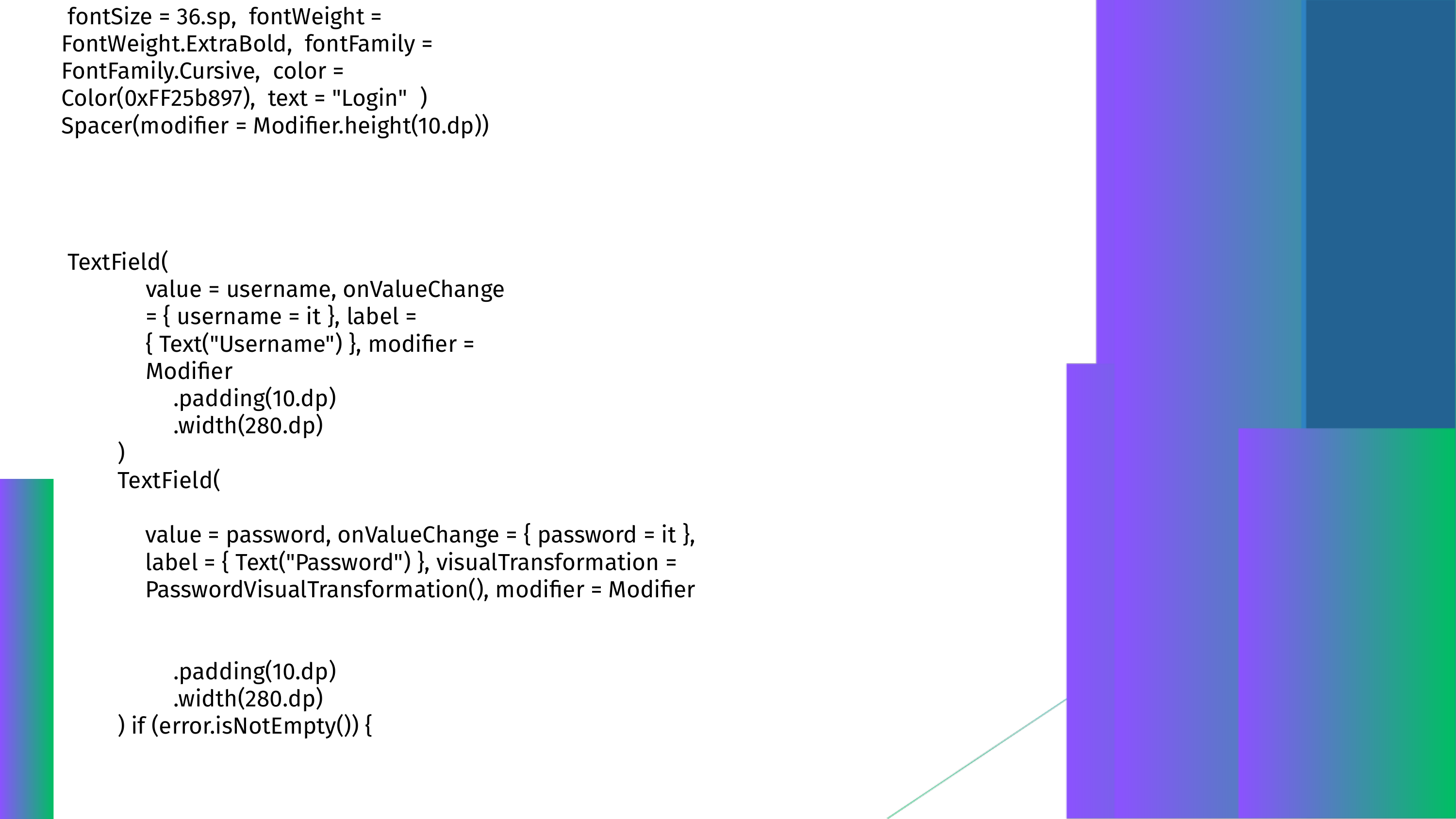

fontSize = 36.sp,  fontWeight = FontWeight.ExtraBold,  fontFamily = FontFamily.Cursive,  color = Color(0xFF25b897),  text = "Login"  )  Spacer(modifier = Modifier.height(10.dp))
 TextField(

value = username, onValueChange = { username = it }, label = { Text("Username") }, modifier = Modifier
.padding(10.dp) .width(280.dp)
) TextField(

value = password, onValueChange = { password = it }, label = { Text("Password") }, visualTransformation = PasswordVisualTransformation(), modifier = Modifier
.padding(10.dp) .width(280.dp)
) if (error.isNotEmpty()) {